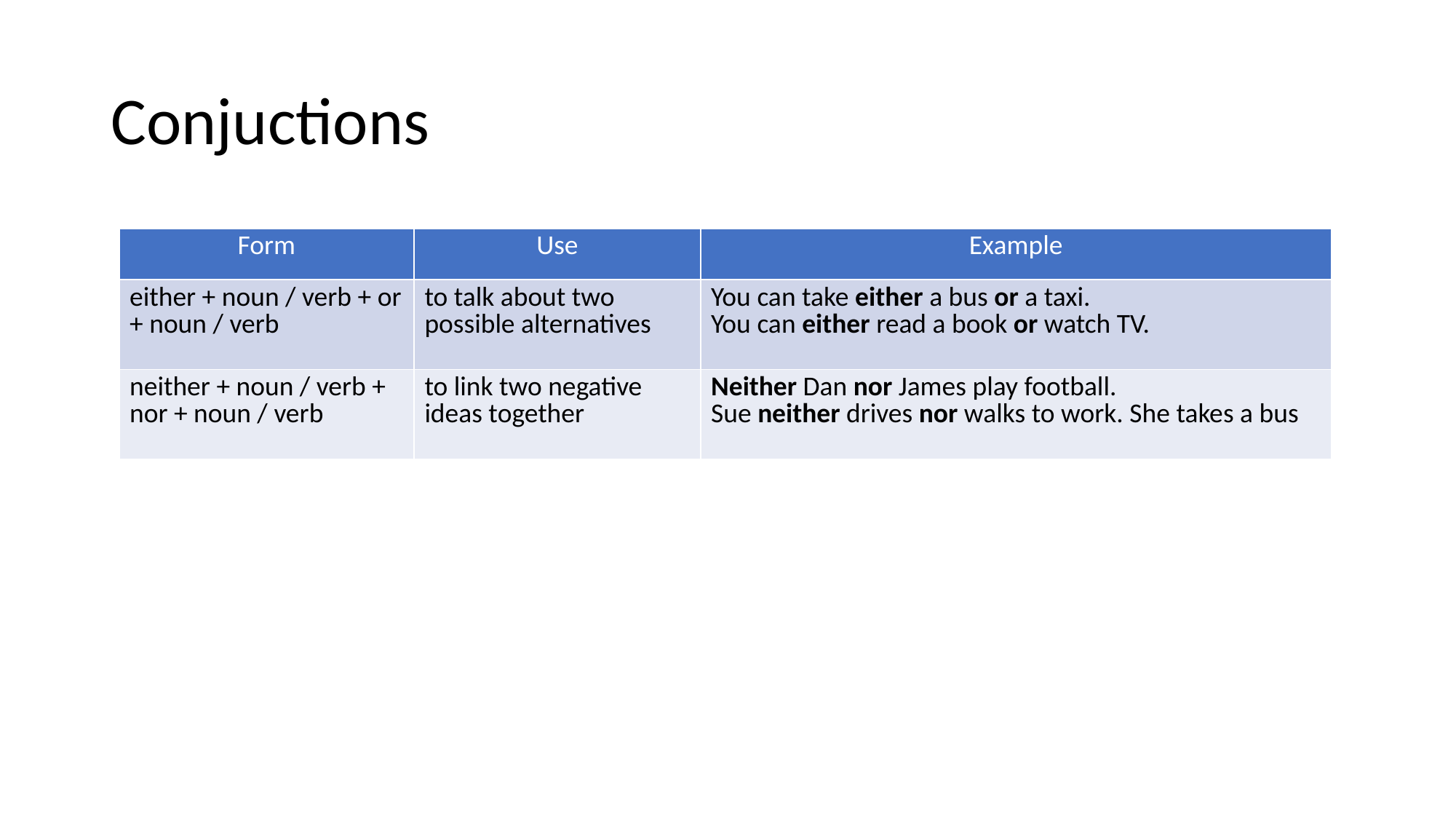

# Conjuctions
| Form | Use | Example |
| --- | --- | --- |
| either + noun / verb + or + noun / verb | to talk about two possible alternatives | You can take either a bus or a taxi. You can either read a book or watch TV. |
| neither + noun / verb + nor + noun / verb | to link two negative ideas together | Neither Dan nor James play football. Sue neither drives nor walks to work. She takes a bus |